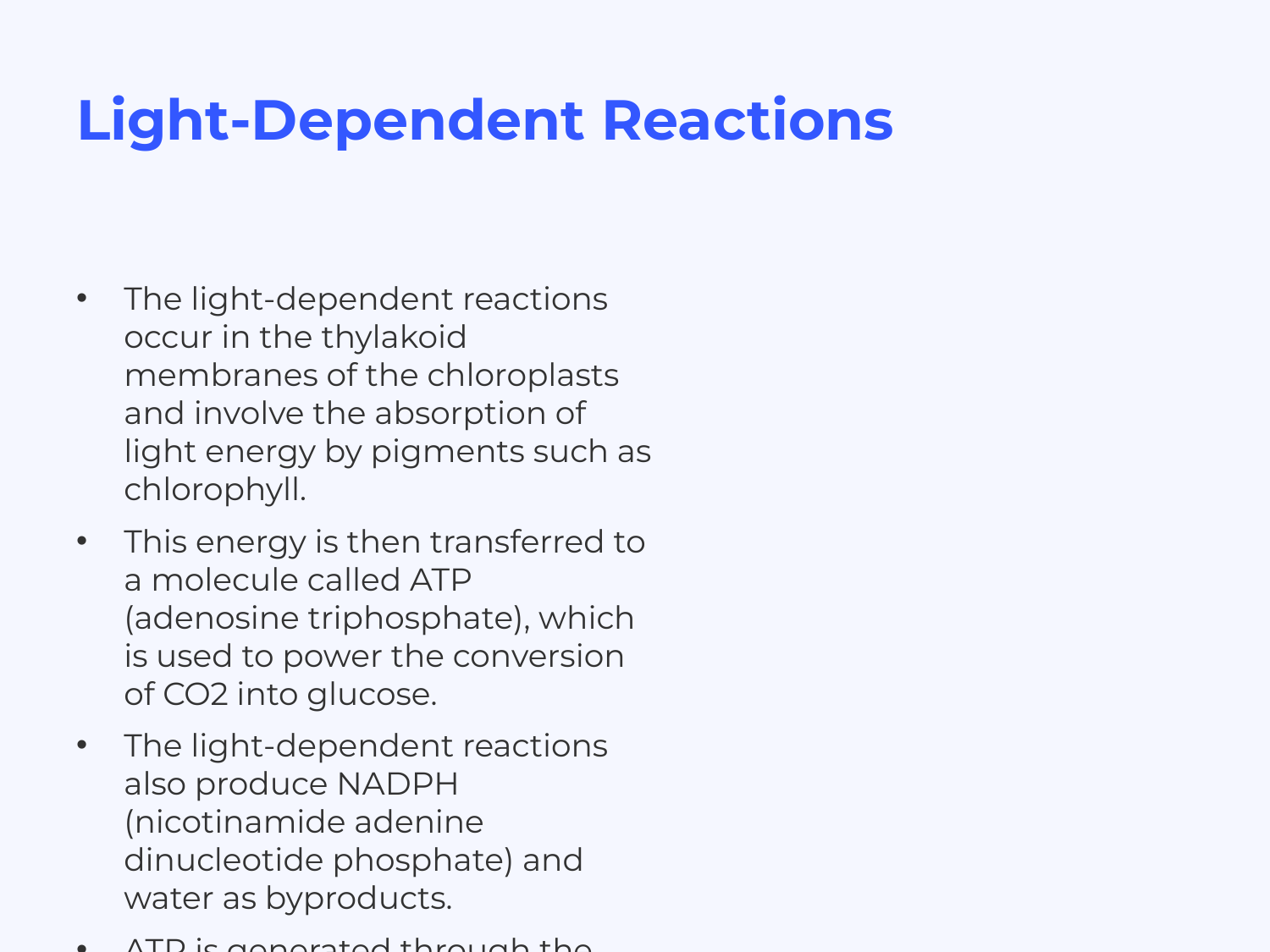

# Light-Dependent Reactions

The light-dependent reactions occur in the thylakoid membranes of the chloroplasts and involve the absorption of light energy by pigments such as chlorophyll.
This energy is then transferred to a molecule called ATP (adenosine triphosphate), which is used to power the conversion of CO2 into glucose.
The light-dependent reactions also produce NADPH (nicotinamide adenine dinucleotide phosphate) and water as byproducts.
ATP is generated through the process of photolysis, where it splits into two molecules of ADP (adenosine diphosphate).
This energy is then used to drive the light-independent reactions, also known as the Calvin cycle.
The Calvin cycle uses CO2 and ATP to convert glucose into oxygen and organic compounds.
Light-dependent reactions are critical for photosynthesis, as they provide the energy necessary to power the conversion of CO2 into glucose.